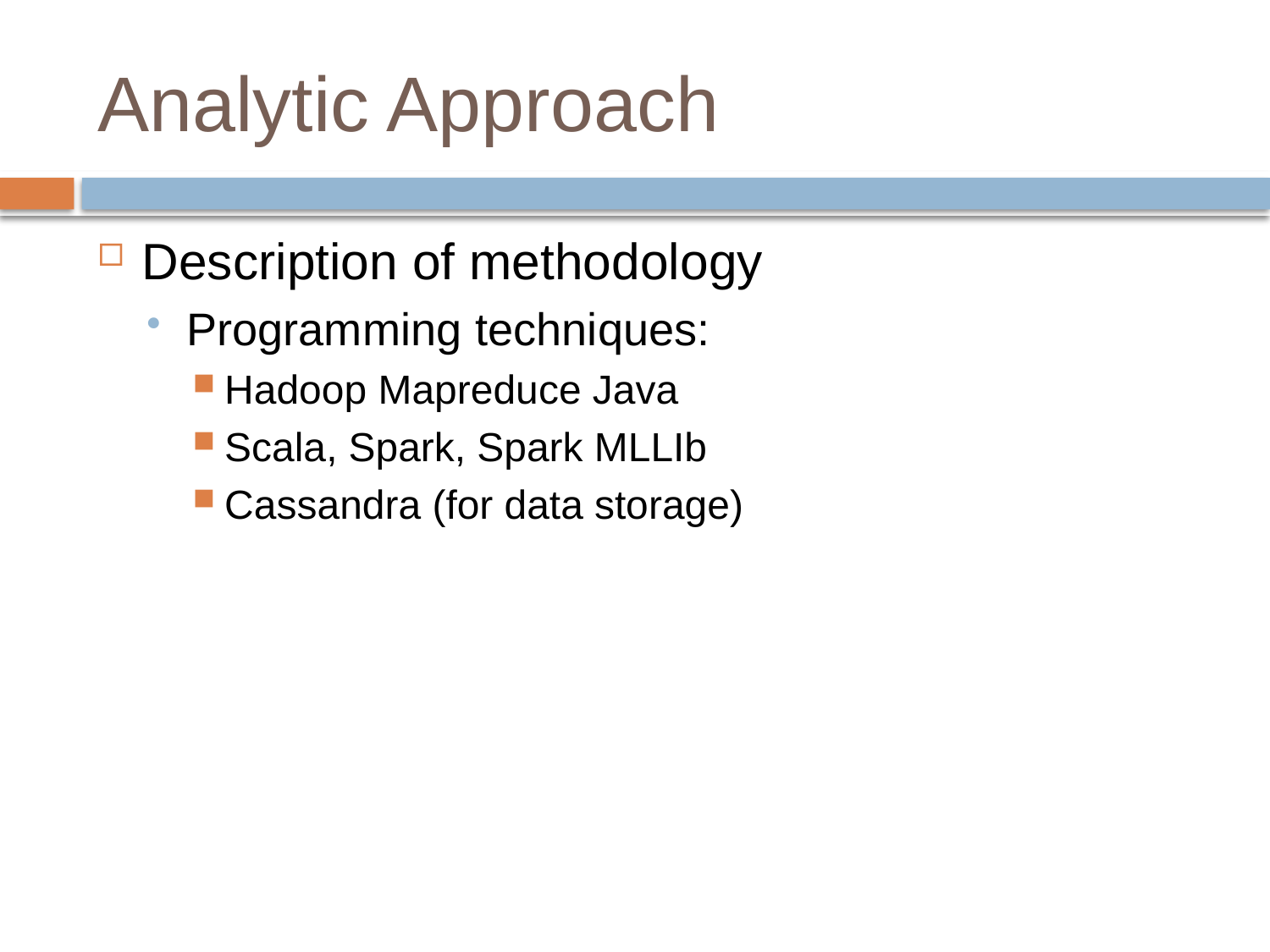

# Analytic Approach
Description of methodology
Programming techniques:
Hadoop Mapreduce Java
Scala, Spark, Spark MLLIb
Cassandra (for data storage)